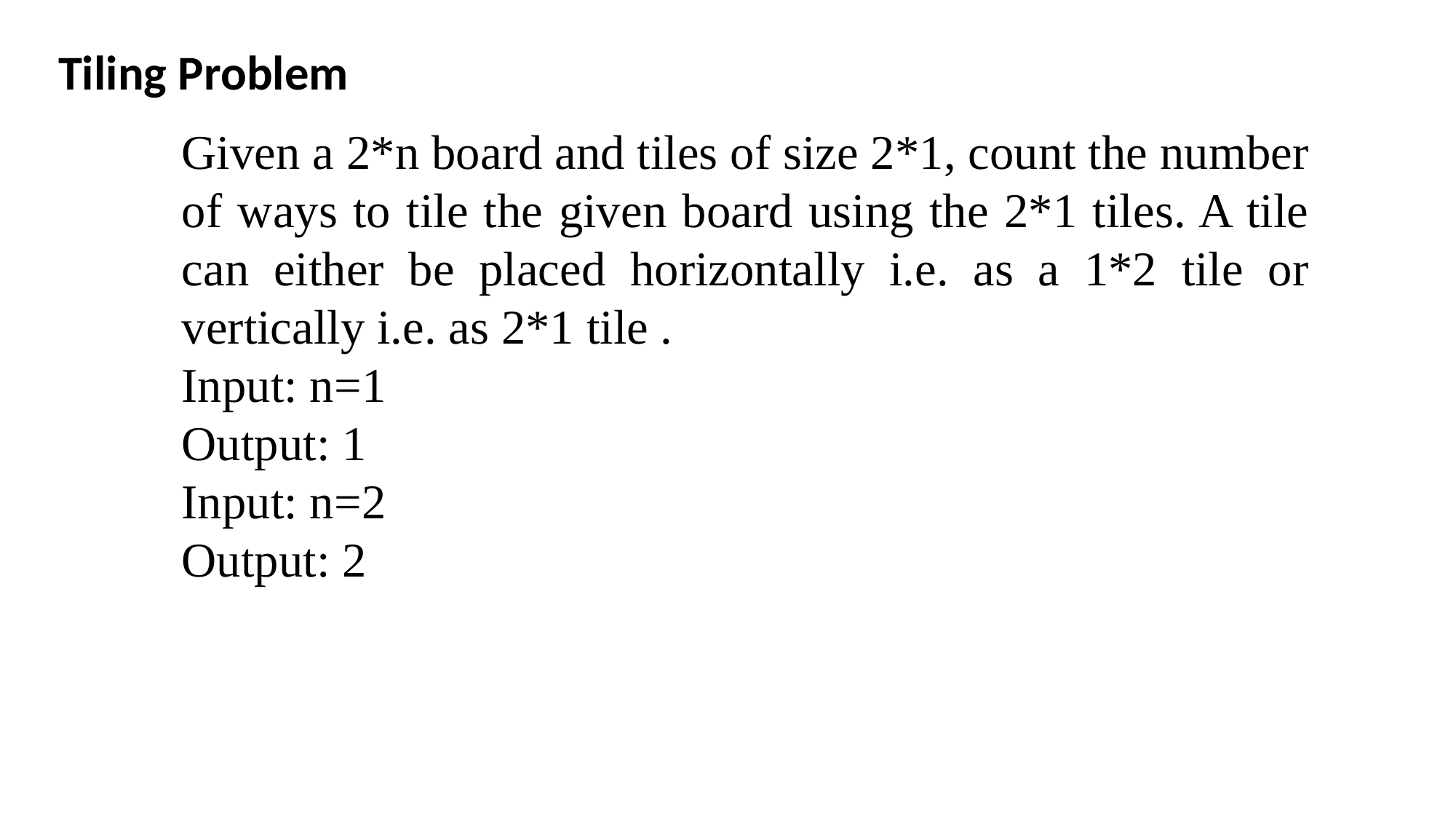

Tiling Problem
Given a 2*n board and tiles of size 2*1, count the number of ways to tile the given board using the 2*1 tiles. A tile can either be placed horizontally i.e. as a 1*2 tile or vertically i.e. as 2*1 tile .
Input: n=1
Output: 1
Input: n=2
Output: 2